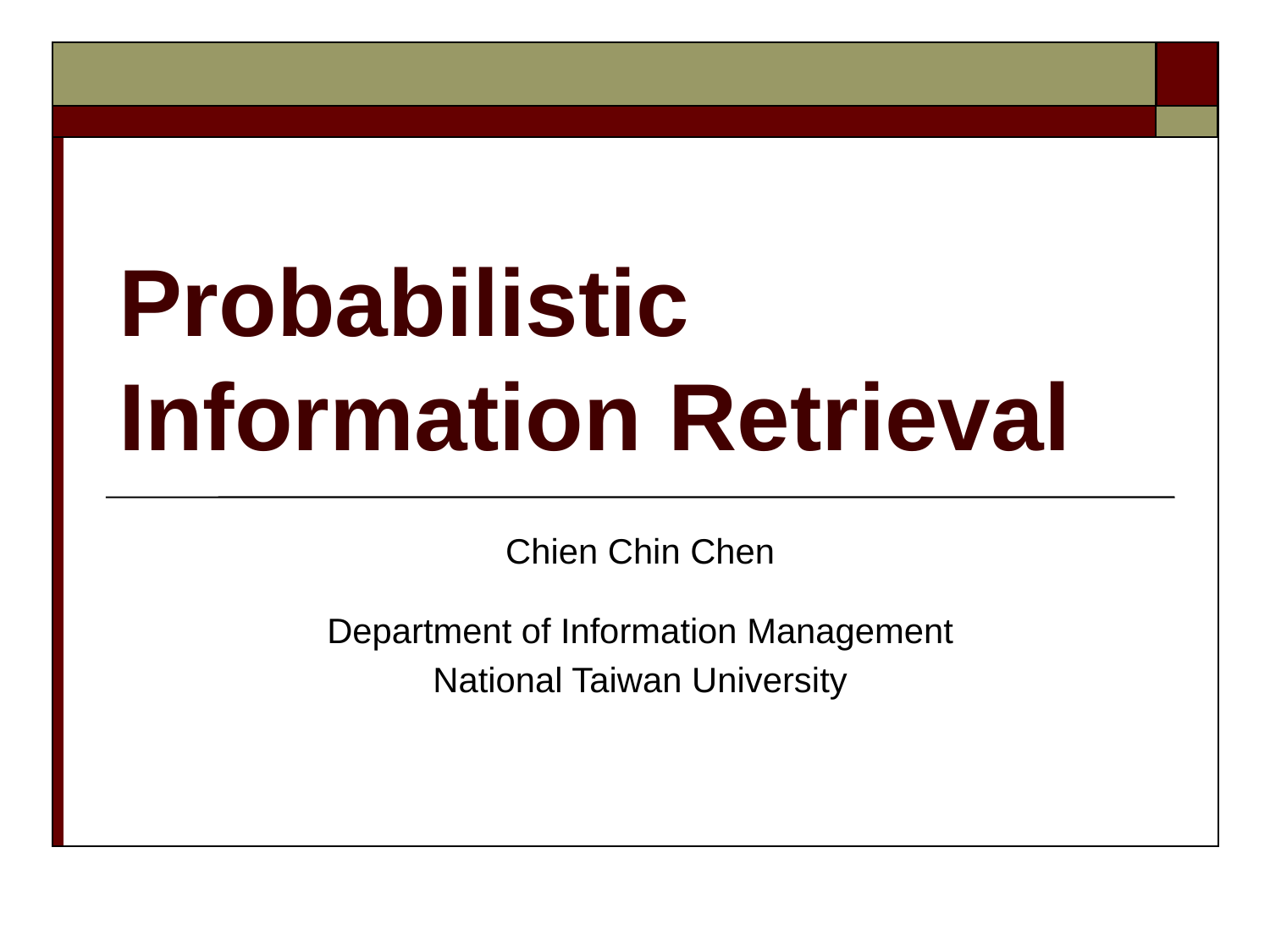

# Probabilistic Information Retrieval
Chien Chin Chen

Department of Information Management
National Taiwan University